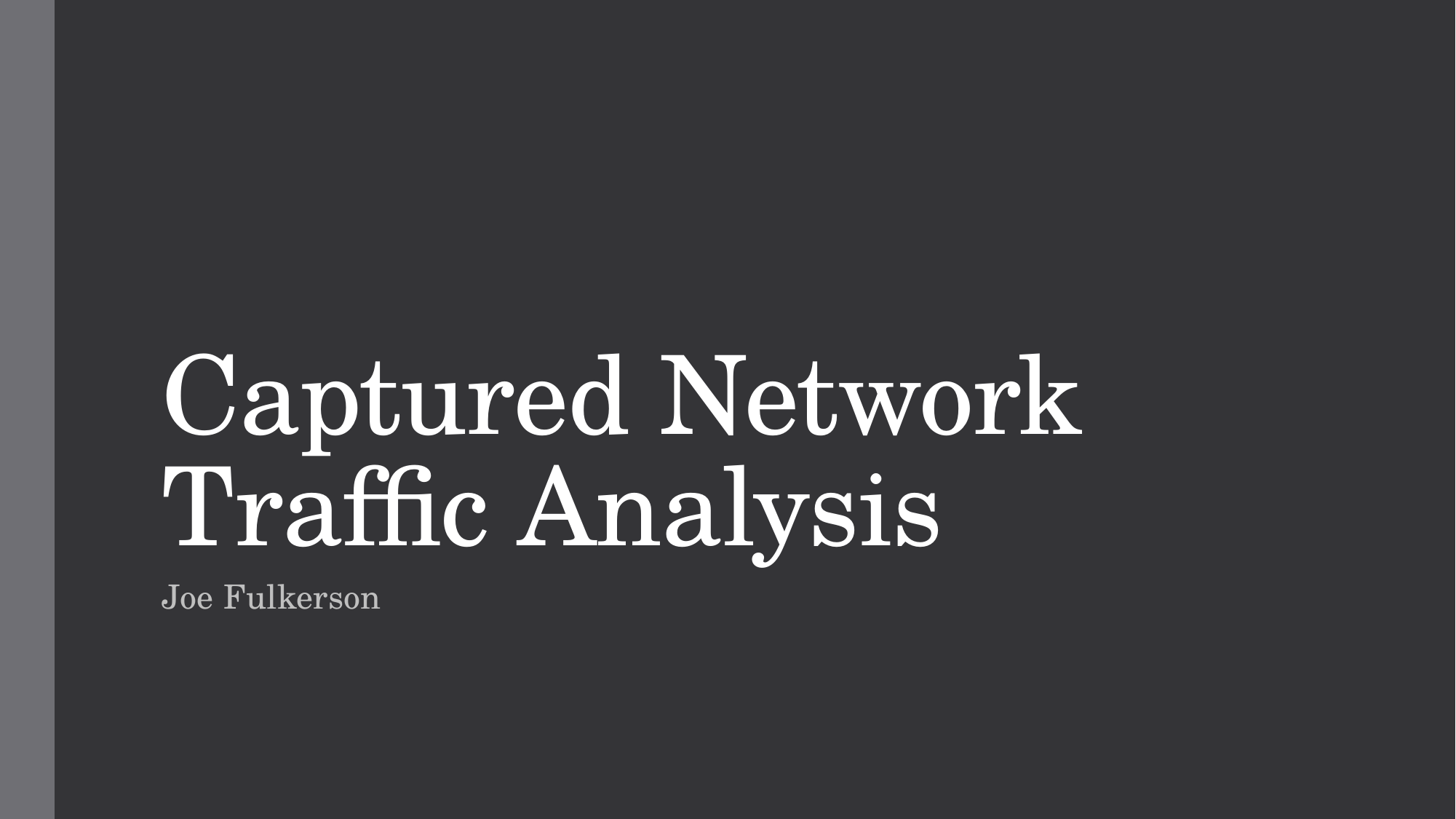

# Captured Network Traffic Analysis
Joe Fulkerson